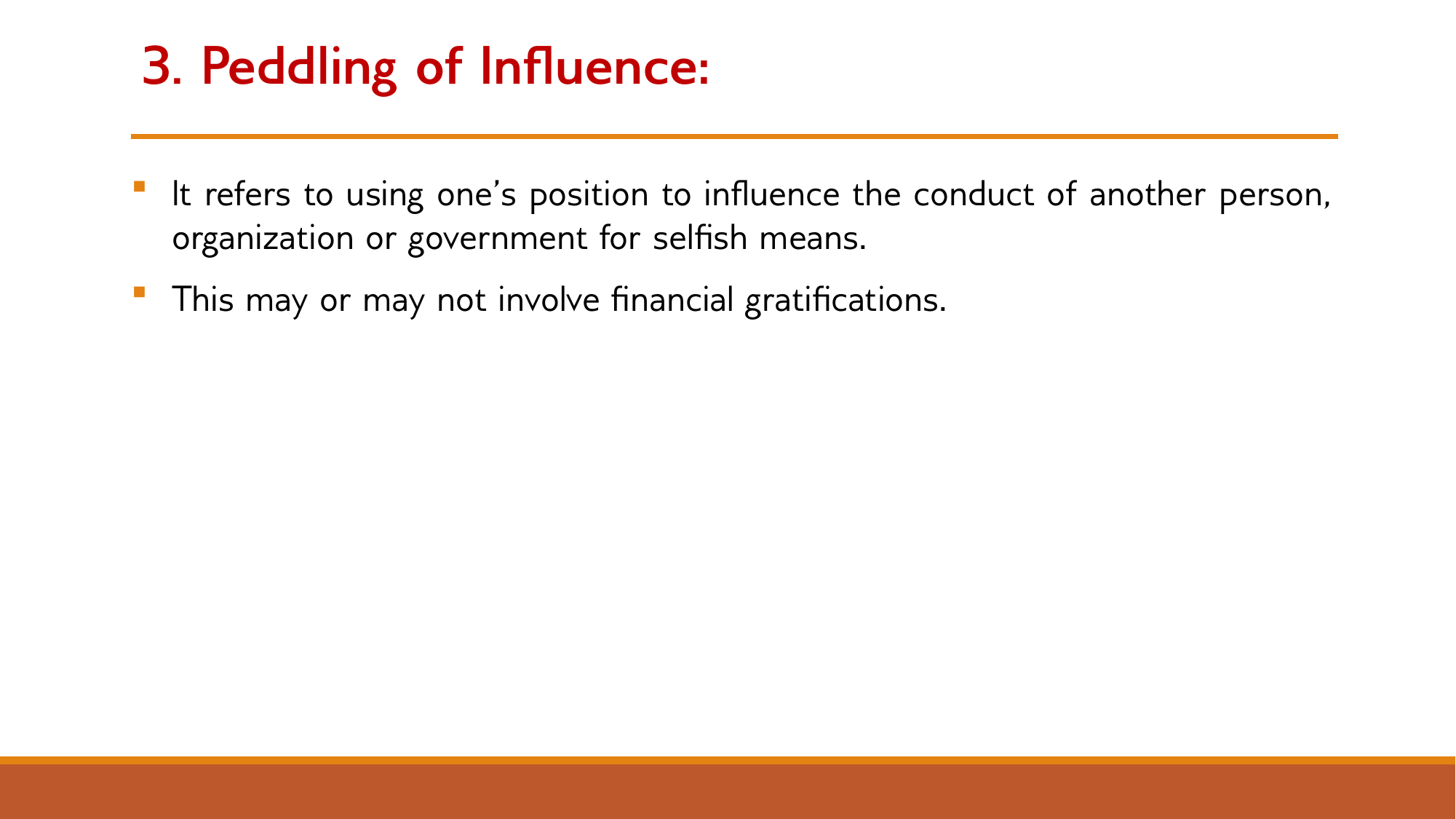

# 3. Peddling of Influence:
It refers to using one’s position to influence the conduct of another person, organization or government for selfish means.
This may or may not involve financial gratifications.